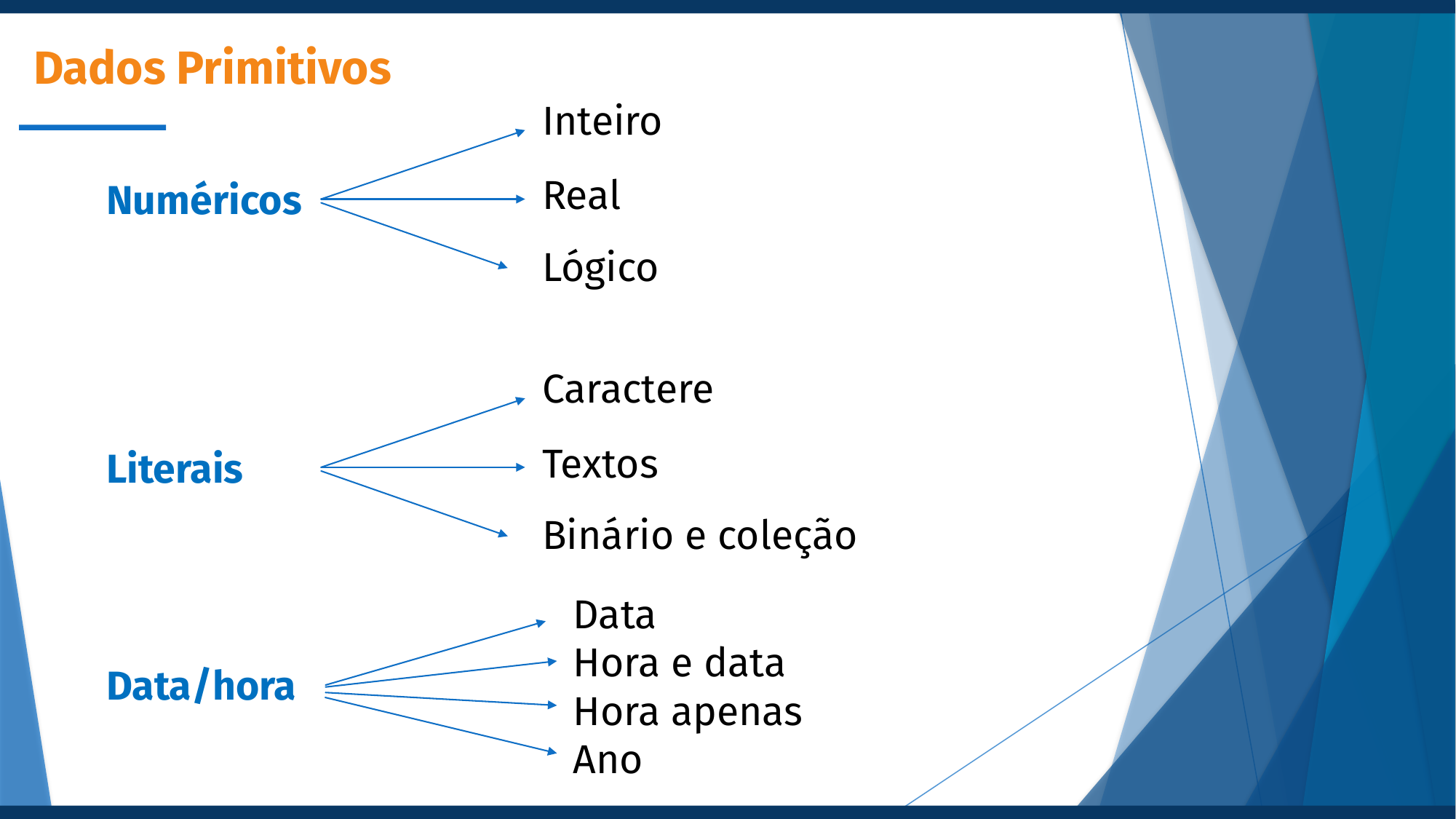

Dados Primitivos
Inteiro
Real
Numéricos
Lógico

Caractere
Textos
Literais
Binário e coleção
Data
Hora e data
Hora apenas
Ano
Data/hora